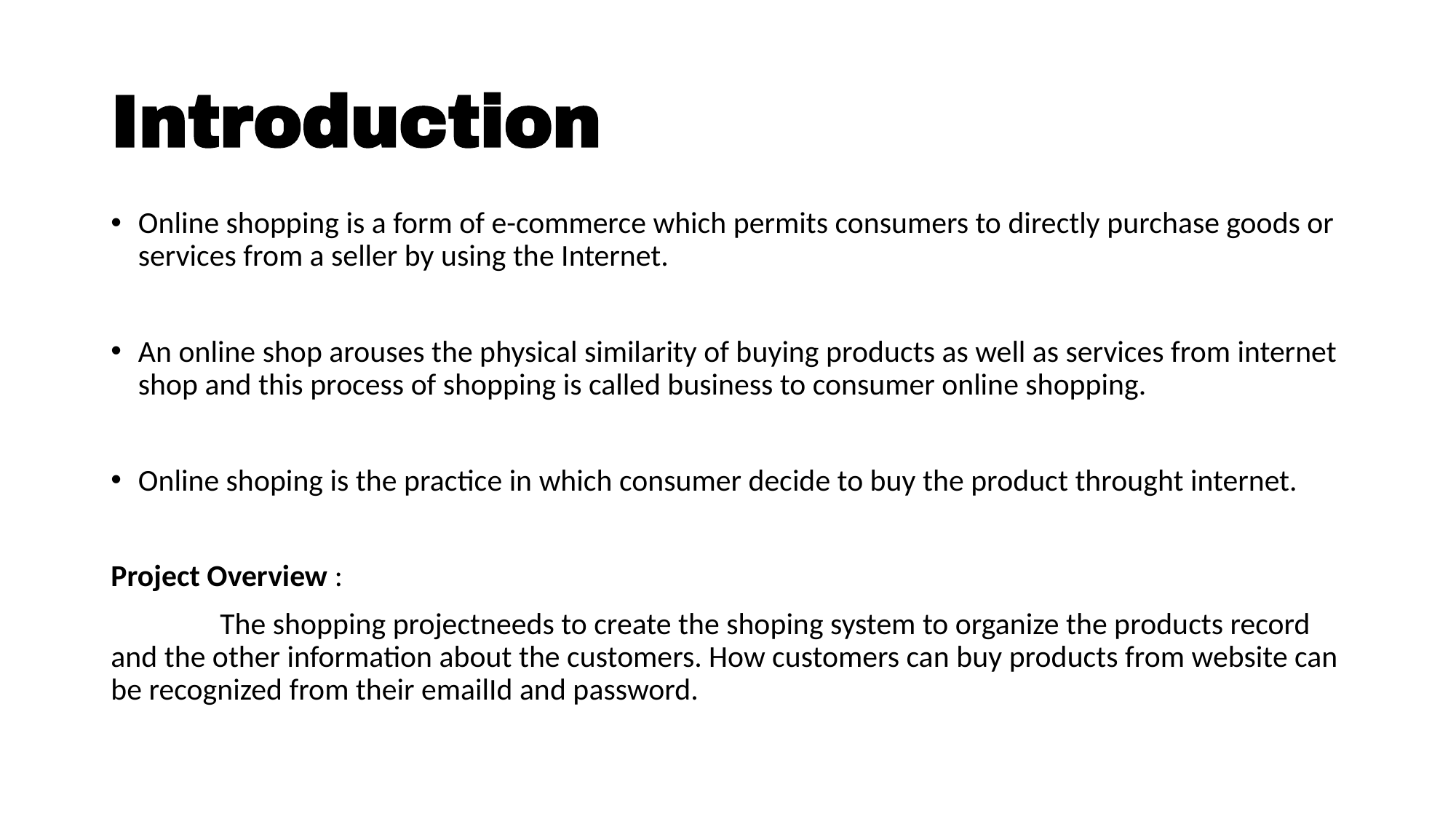

# Introduction
Online shopping is a form of e-commerce which permits consumers to directly purchase goods or services from a seller by using the Internet.

An online shop arouses the physical similarity of buying products as well as services from internet shop and this process of shopping is called business to consumer online shopping.

Online shoping is the practice in which consumer decide to buy the product throught internet.

Project Overview :
	The shopping projectneeds to create the shoping system to organize the products record and the other information about the customers. How customers can buy products from website can be recognized from their emailId and password.